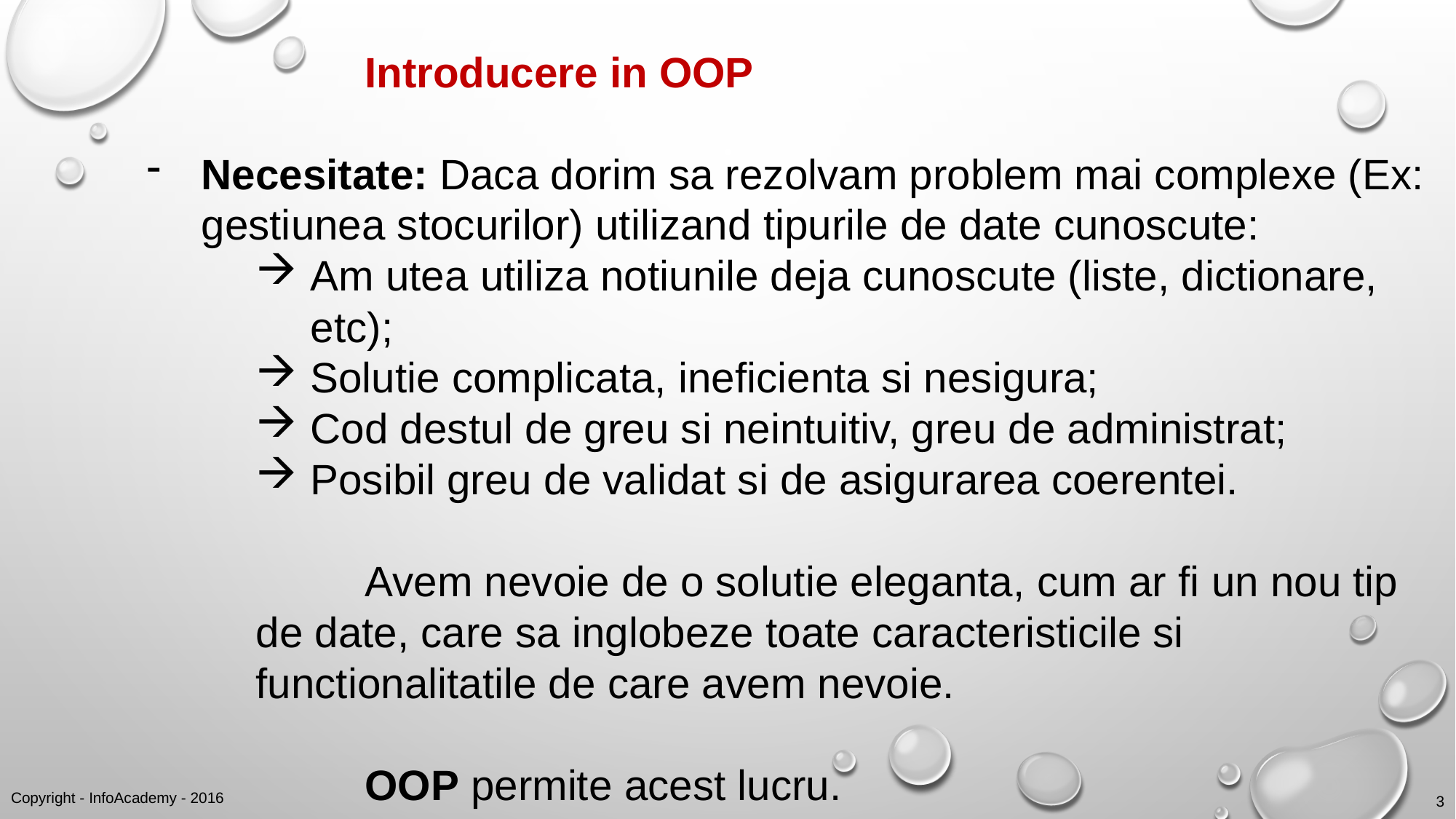

Introducere in OOP

Necesitate: Daca dorim sa rezolvam problem mai complexe (Ex: gestiunea stocurilor) utilizand tipurile de date cunoscute:
Am utea utiliza notiunile deja cunoscute (liste, dictionare, etc);
Solutie complicata, ineficienta si nesigura;
Cod destul de greu si neintuitiv, greu de administrat;
Posibil greu de validat si de asigurarea coerentei.

	Avem nevoie de o solutie eleganta, cum ar fi un nou tip de date, care sa inglobeze toate caracteristicile si functionalitatile de care avem nevoie.

	OOP permite acest lucru.
Copyright - InfoAcademy - 2016
3